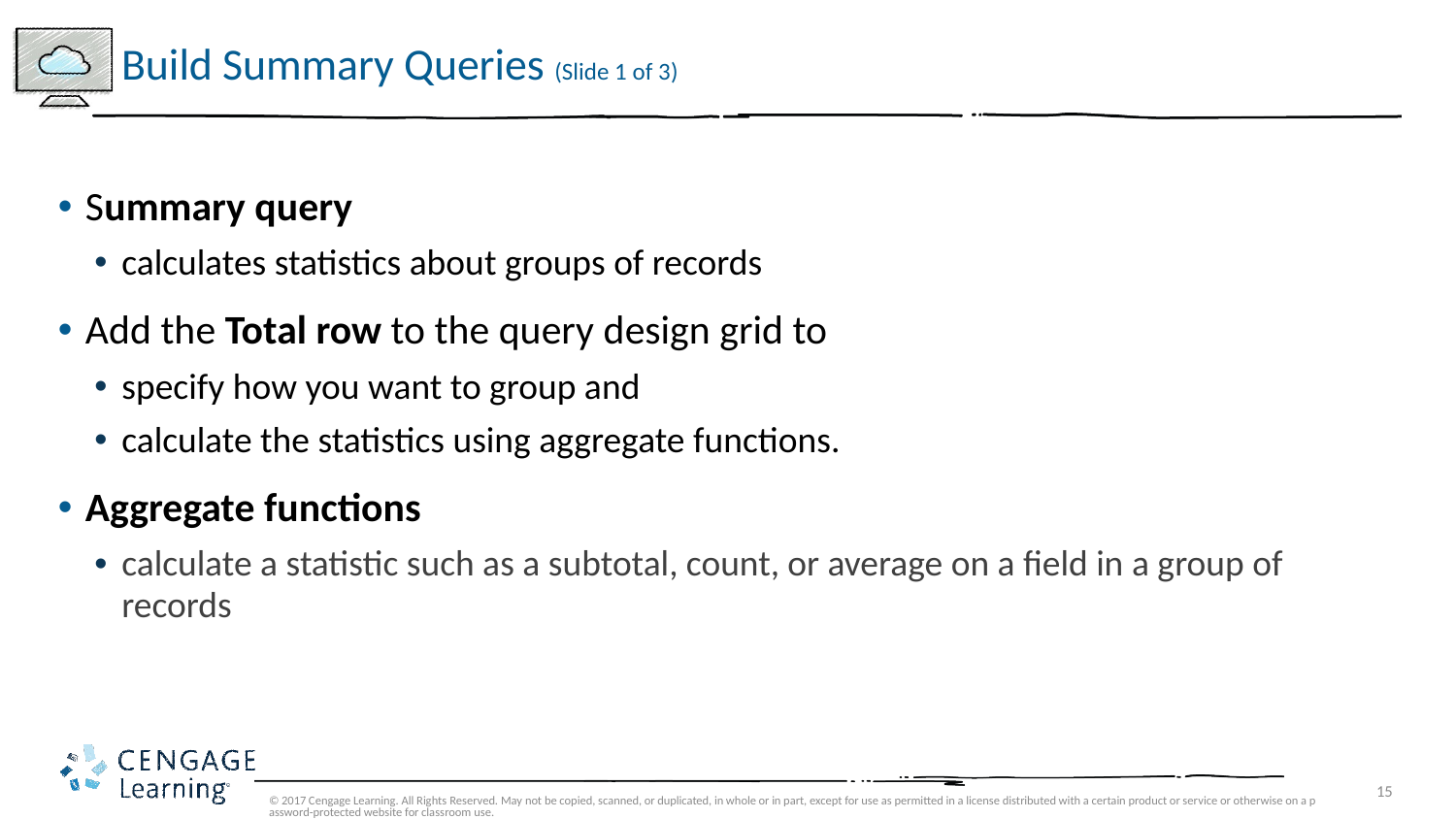

# Build Summary Queries (Slide 1 of 3)
Summary query
calculates statistics about groups of records
Add the Total row to the query design grid to
specify how you want to group and
calculate the statistics using aggregate functions.
Aggregate functions
calculate a statistic such as a subtotal, count, or average on a field in a group of records
© 2017 Cengage Learning. All Rights Reserved. May not be copied, scanned, or duplicated, in whole or in part, except for use as permitted in a license distributed with a certain product or service or otherwise on a password-protected website for classroom use.